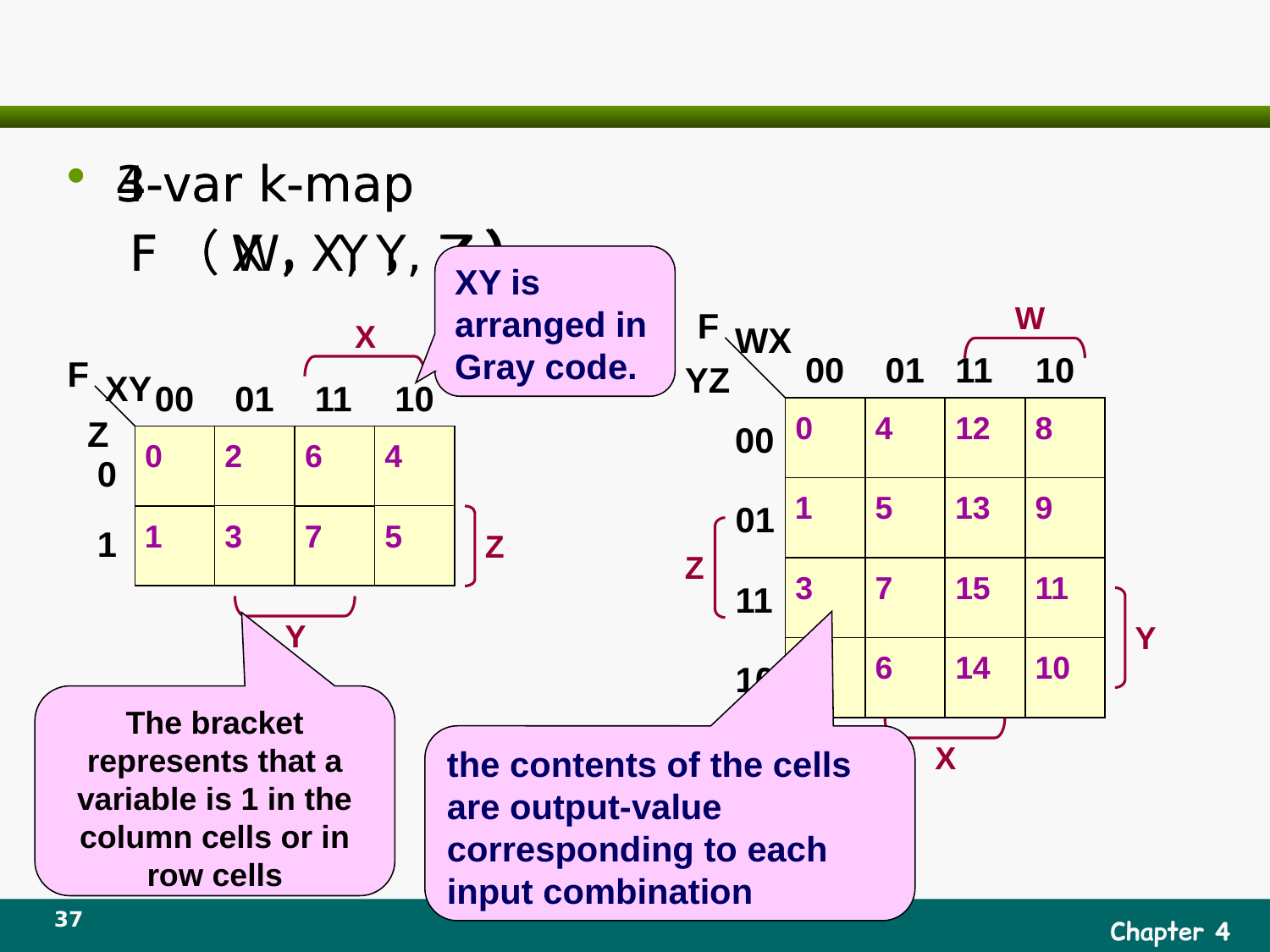

#
3-var k-map
    F（X，Y，Z）

4-var k-map
    F（W, X, Y, Z）
XY is arranged in Gray code.
F

W
WX

00
01
11
10
YZ

0
4
12
8
00

1
5
13
9
01

Z

3
7
15
11
11

Y

14
2
6
10
10

X

X
F
XY
00
01
11
10

Z

0
2
6
4
0

1
1
3
7
5

Z

Y
The bracket represents that a variable is 1 in the column cells or in row cells
the contents of the cells are output-value corresponding to each input combination
37
Chapter 4